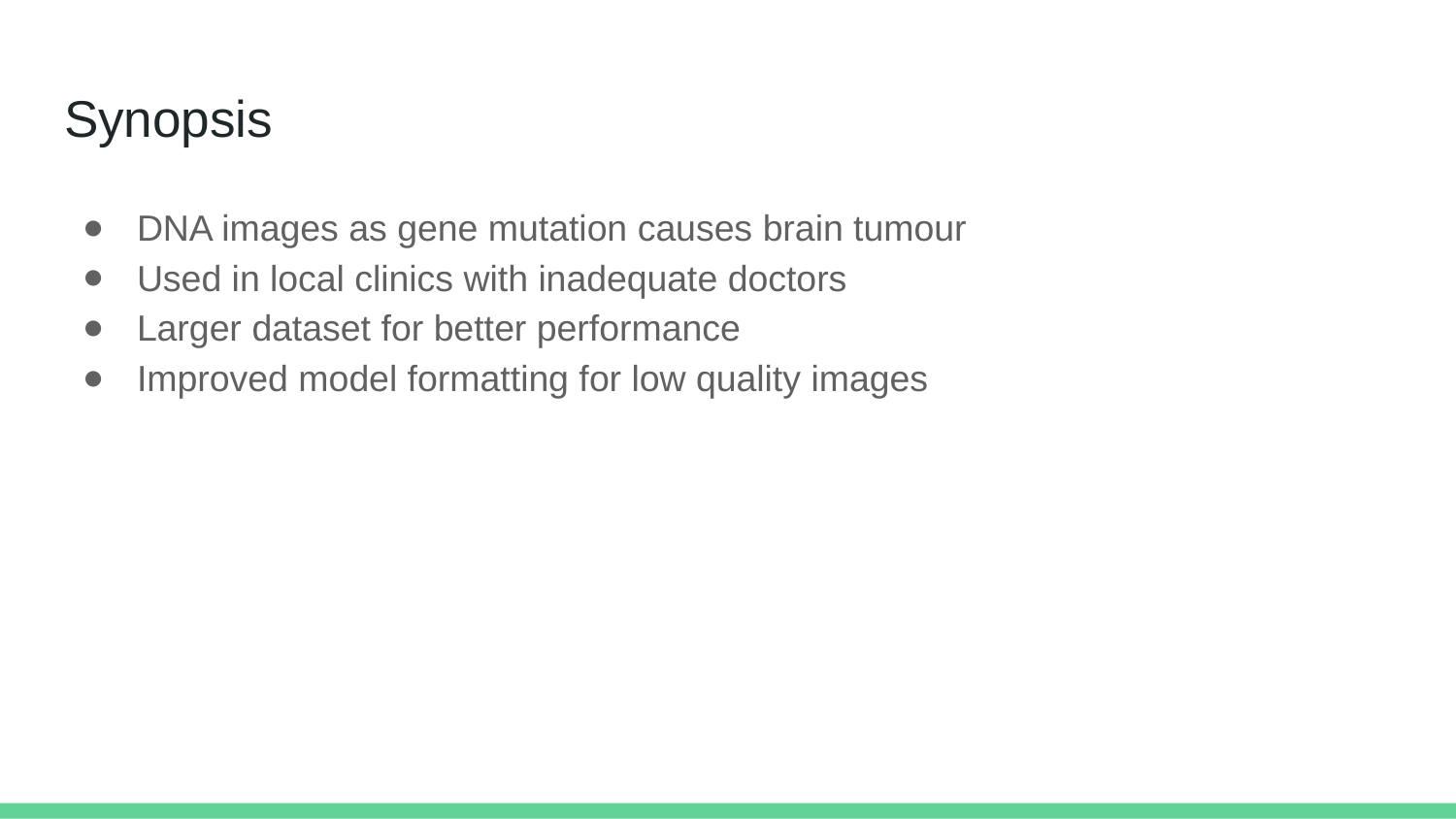

# Synopsis
DNA images as gene mutation causes brain tumour
Used in local clinics with inadequate doctors
Larger dataset for better performance
Improved model formatting for low quality images